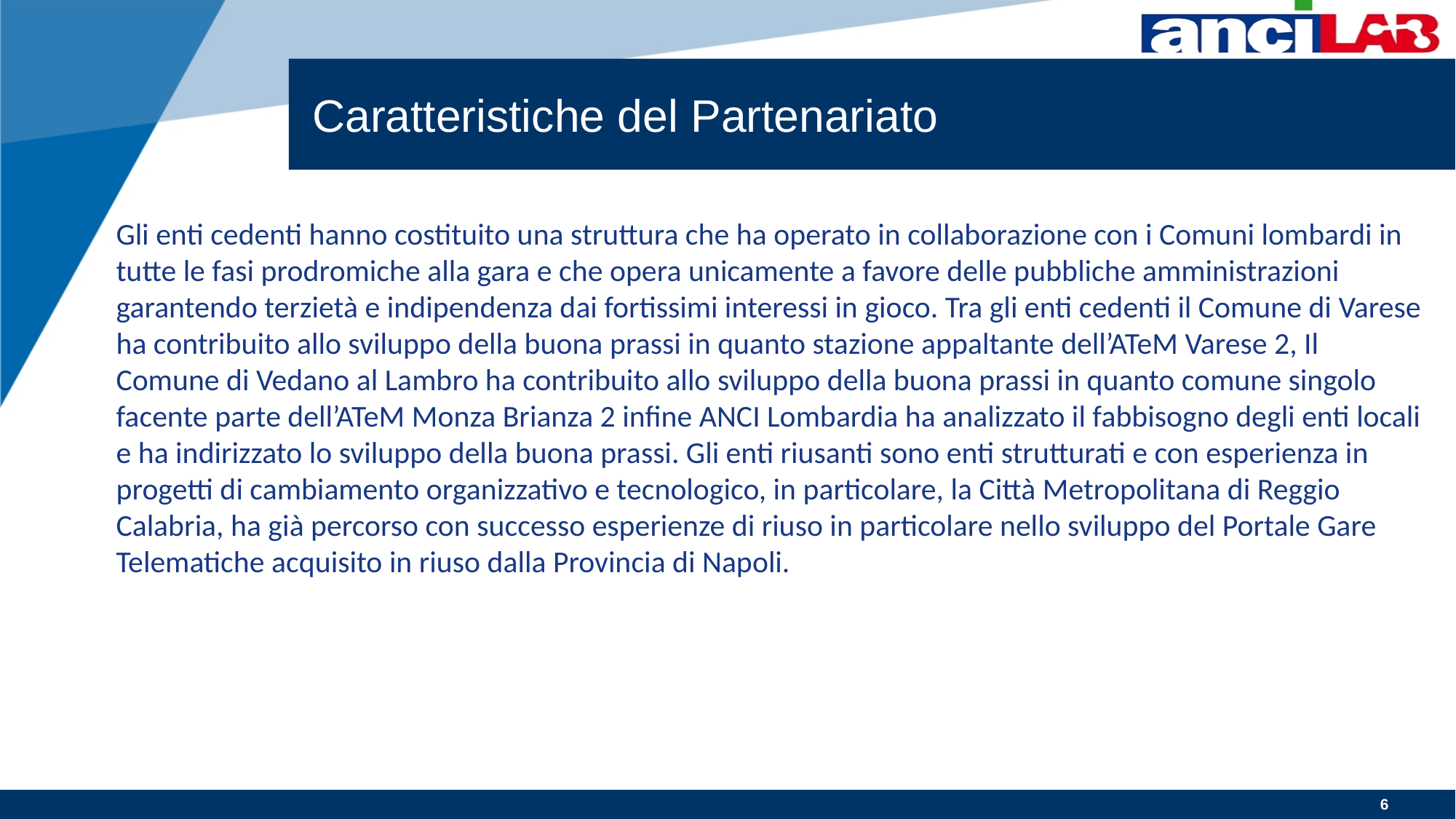

# Caratteristiche del Partenariato
Gli enti cedenti hanno costituito una struttura che ha operato in collaborazione con i Comuni lombardi in tutte le fasi prodromiche alla gara e che opera unicamente a favore delle pubbliche amministrazioni garantendo terzietà e indipendenza dai fortissimi interessi in gioco. Tra gli enti cedenti il Comune di Varese ha contribuito allo sviluppo della buona prassi in quanto stazione appaltante dell’ATeM Varese 2, Il Comune di Vedano al Lambro ha contribuito allo sviluppo della buona prassi in quanto comune singolo facente parte dell’ATeM Monza Brianza 2 infine ANCI Lombardia ha analizzato il fabbisogno degli enti locali e ha indirizzato lo sviluppo della buona prassi. Gli enti riusanti sono enti strutturati e con esperienza in progetti di cambiamento organizzativo e tecnologico, in particolare, la Città Metropolitana di Reggio Calabria, ha già percorso con successo esperienze di riuso in particolare nello sviluppo del Portale Gare Telematiche acquisito in riuso dalla Provincia di Napoli.